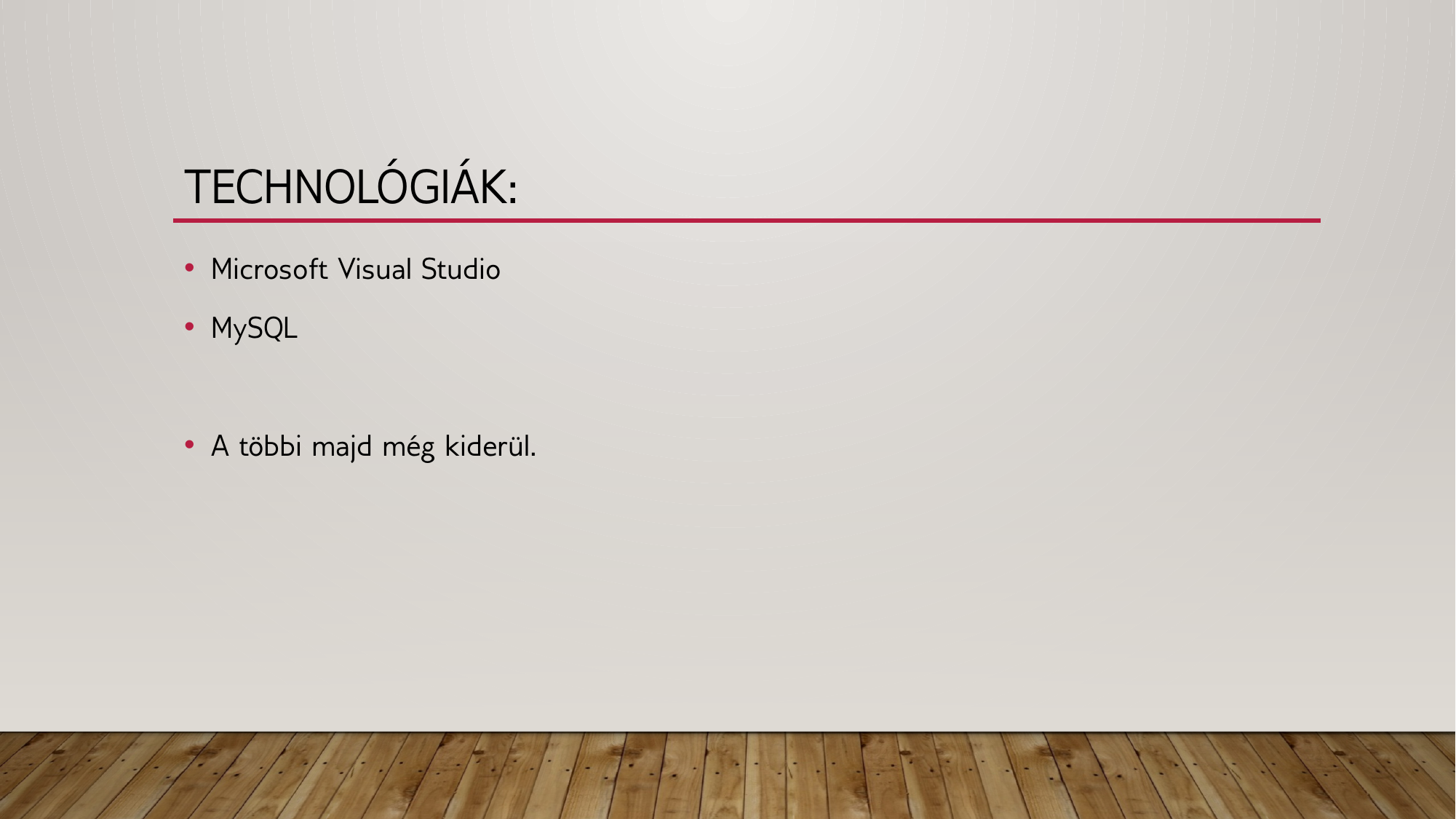

# Technológiák:
Microsoft Visual Studio
MySQL

A többi majd még kiderül.